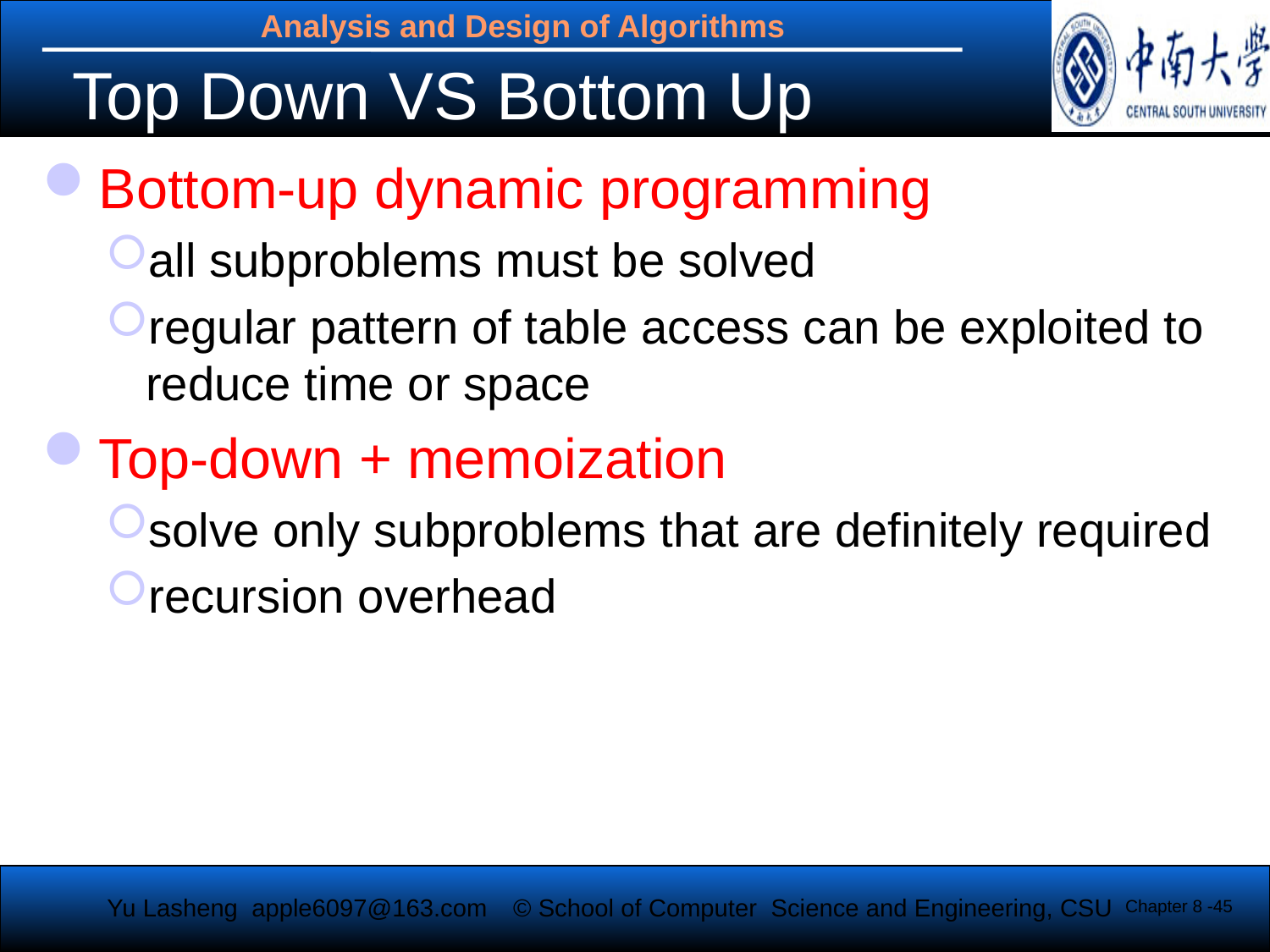

# Top Down VS Bottom Up
Bottom-up dynamic programming
all subproblems must be solved
regular pattern of table access can be exploited to reduce time or space
Top-down + memoization
solve only subproblems that are definitely required
recursion overhead
Chapter 8 -45